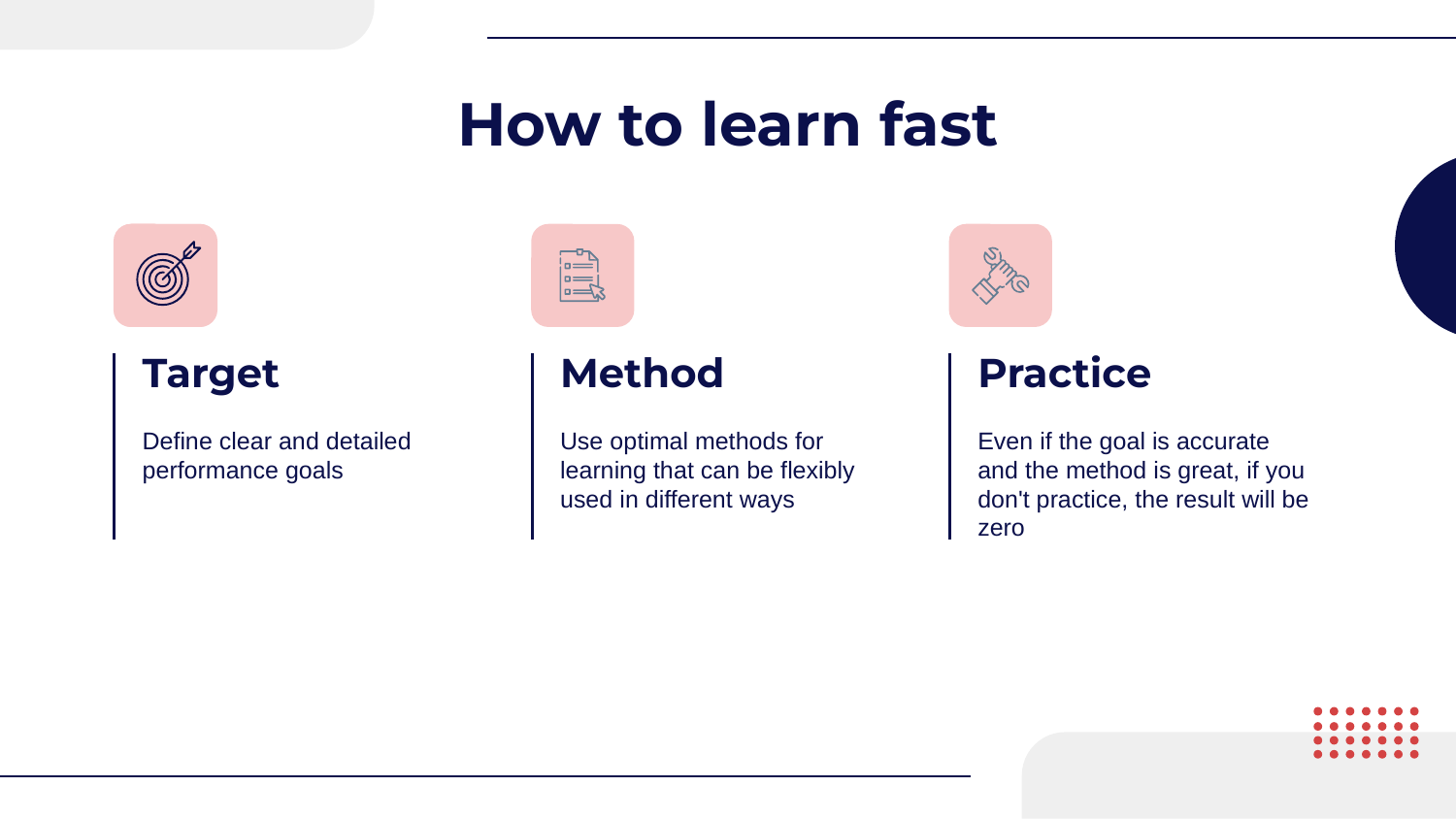

# How to learn fast

Target
Method
Practice
Define clear and detailed performance goals
Use optimal methods for learning that can be flexibly used in different ways
Even if the goal is accurate and the method is great, if you don't practice, the result will be zero